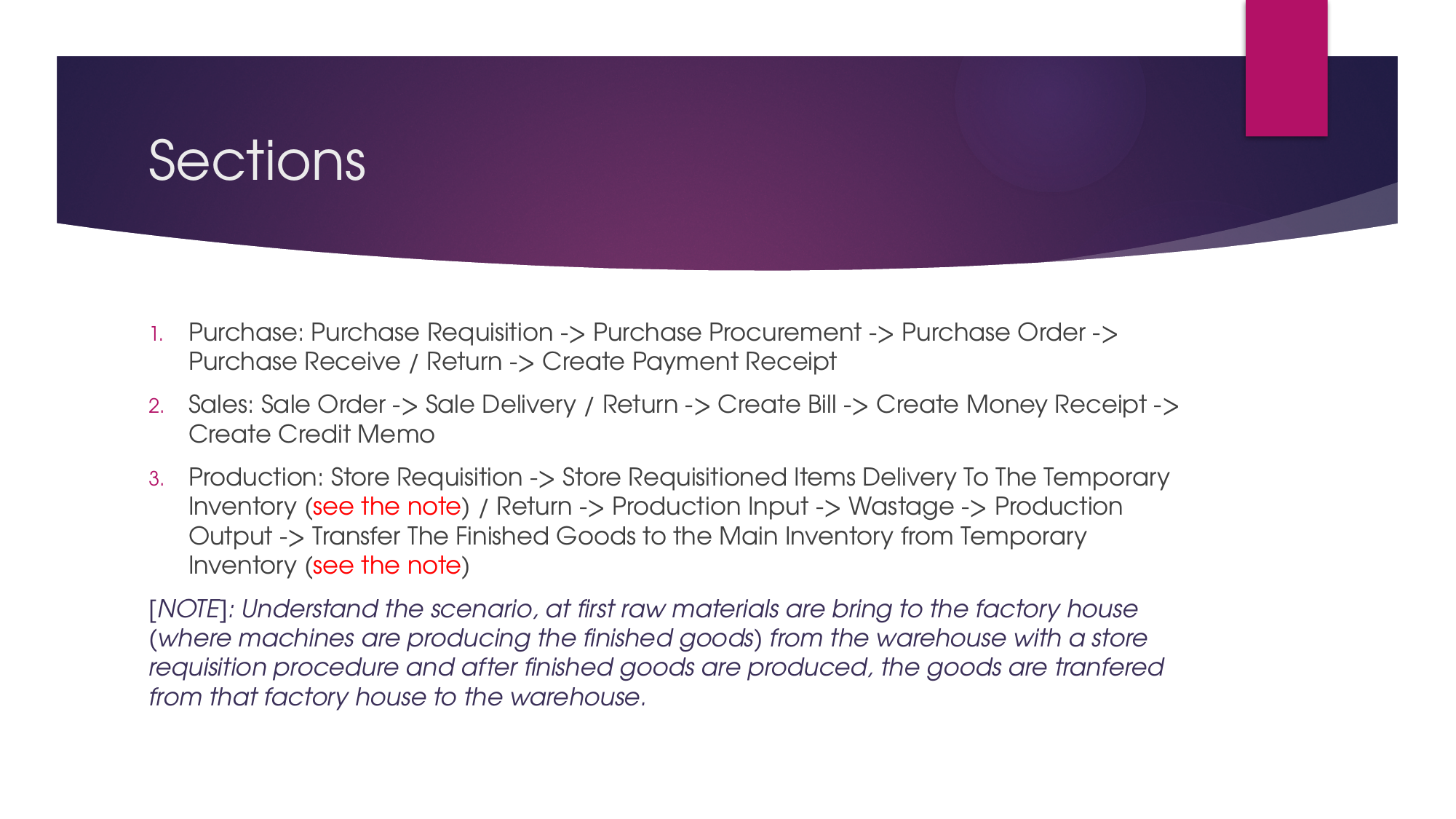

# Sections
Purchase: Purchase Requisition -> Purchase Procurement -> Purchase Order -> Purchase Receive / Return -> Create Payment Receipt
Sales: Sale Order -> Sale Delivery / Return -> Create Bill -> Create Money Receipt -> Create Credit Memo
Production: Store Requisition -> Store Requisitioned Items Delivery To The Temporary Inventory (see the note) / Return -> Production Input -> Wastage -> Production Output -> Transfer The Finished Goods to the Main Inventory from Temporary Inventory (see the note)
[NOTE]: Understand the scenario, at first raw materials are bring to the factory house (where machines are producing the finished goods) from the warehouse with a store requisition procedure and after finished goods are produced, the goods are tranfered from that factory house to the warehouse.